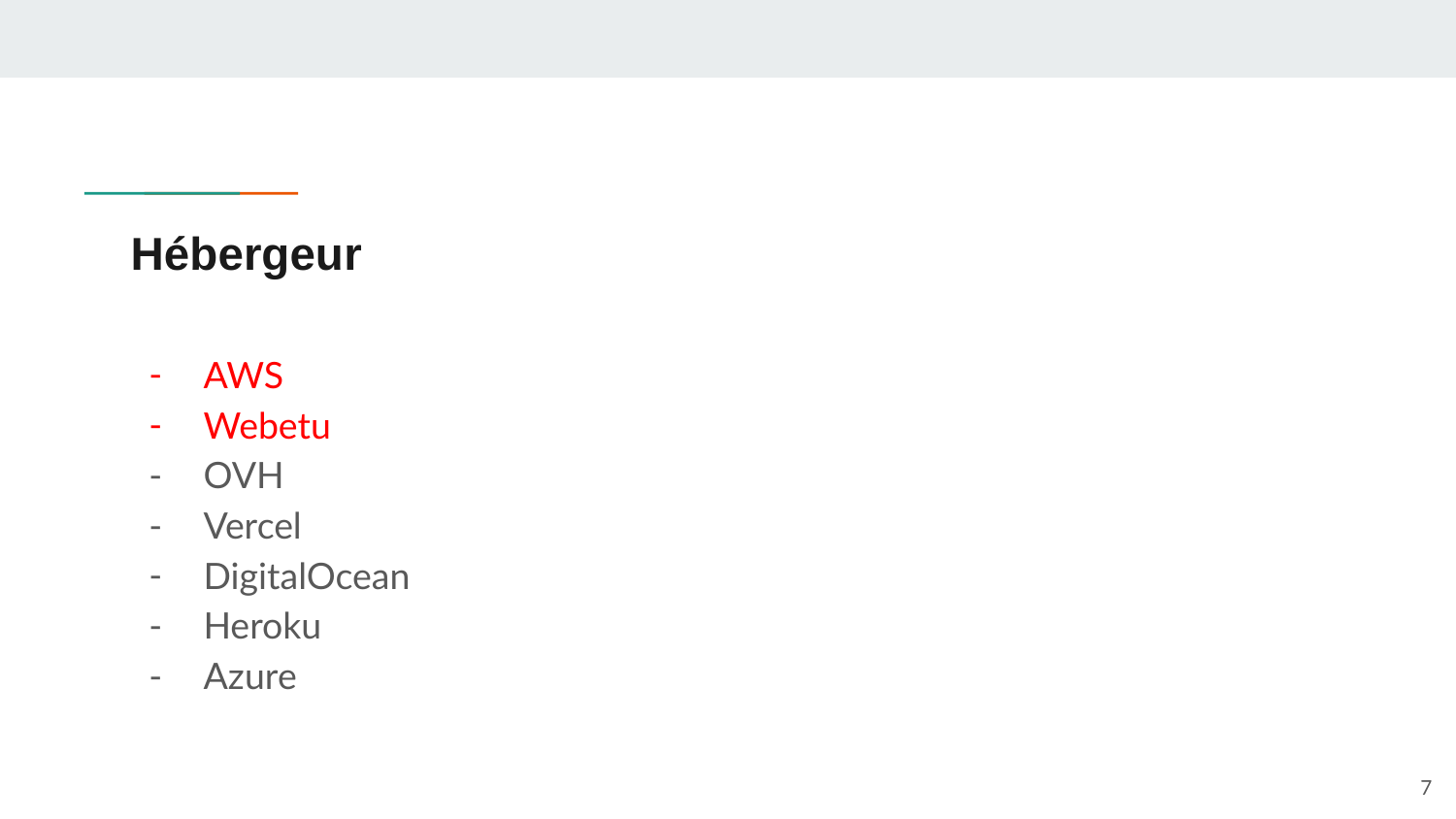

# Hébergeur
AWS
Webetu
OVH
Vercel
DigitalOcean
Heroku
Azure
7